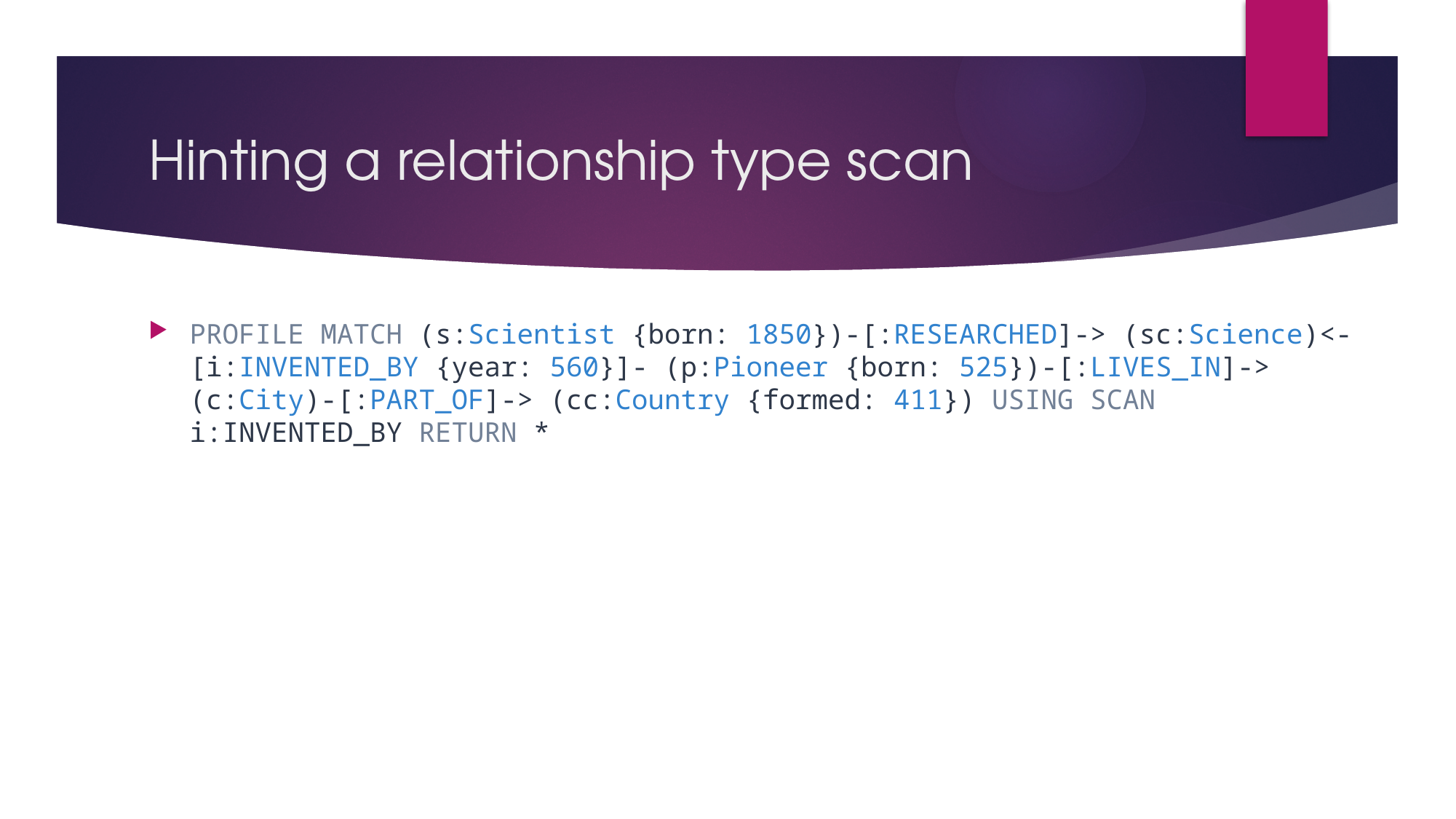

# Hinting a relationship type scan
PROFILE MATCH (s:Scientist {born: 1850})-[:RESEARCHED]-> (sc:Science)<-[i:INVENTED_BY {year: 560}]- (p:Pioneer {born: 525})-[:LIVES_IN]-> (c:City)-[:PART_OF]-> (cc:Country {formed: 411}) USING SCAN i:INVENTED_BY RETURN *